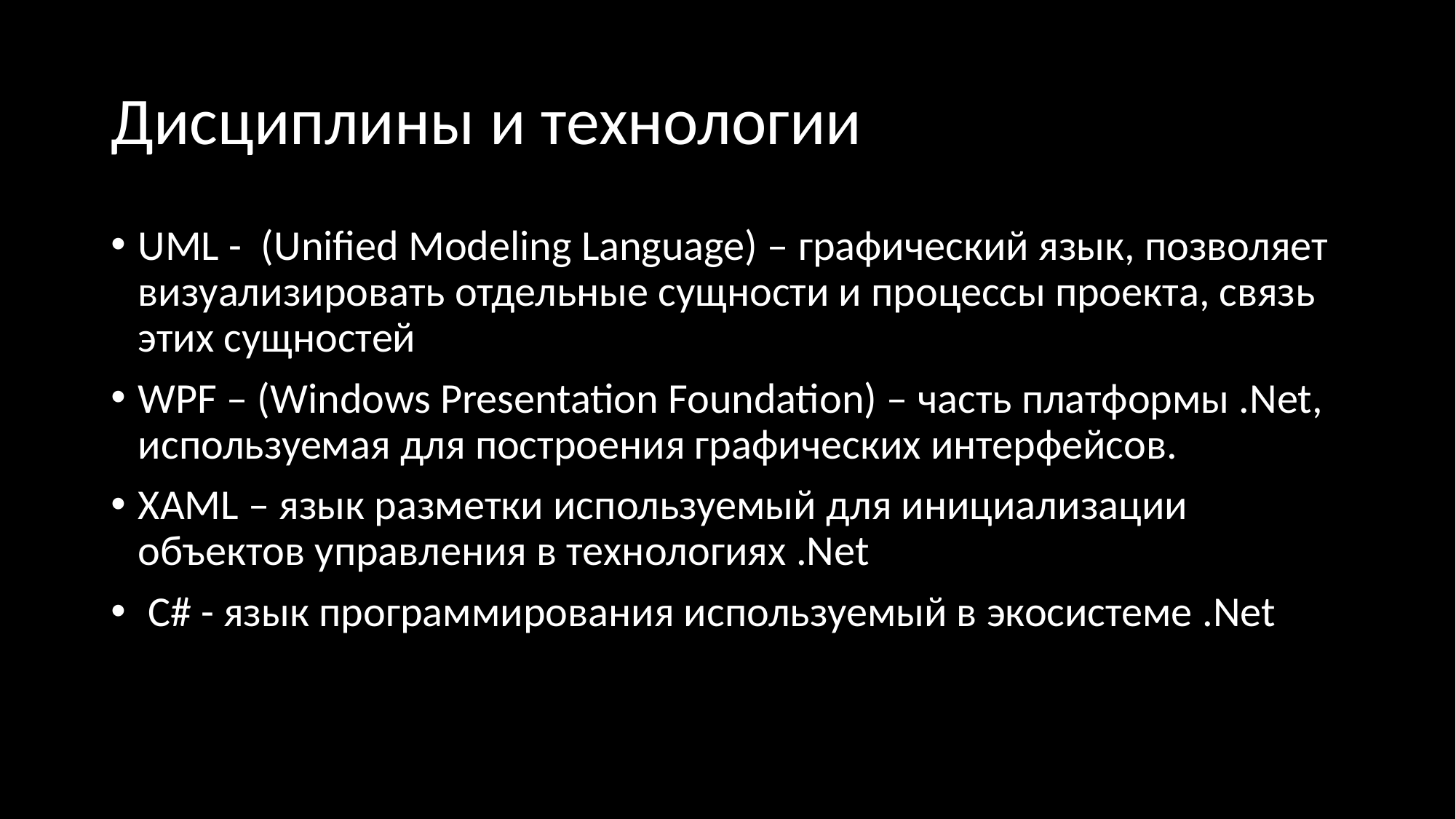

# Дисциплины и технологии
UML -  (Unified Modeling Language) – графический язык, позволяет визуализировать отдельные сущности и процессы проекта, связь этих сущностей
WPF – (Windows Presentation Foundation) – часть платформы .Net, используемая для построения графических интерфейсов.
XAML – язык разметки используемый для инициализации объектов управления в технологиях .Net
 C# - язык программирования используемый в экосистеме .Net